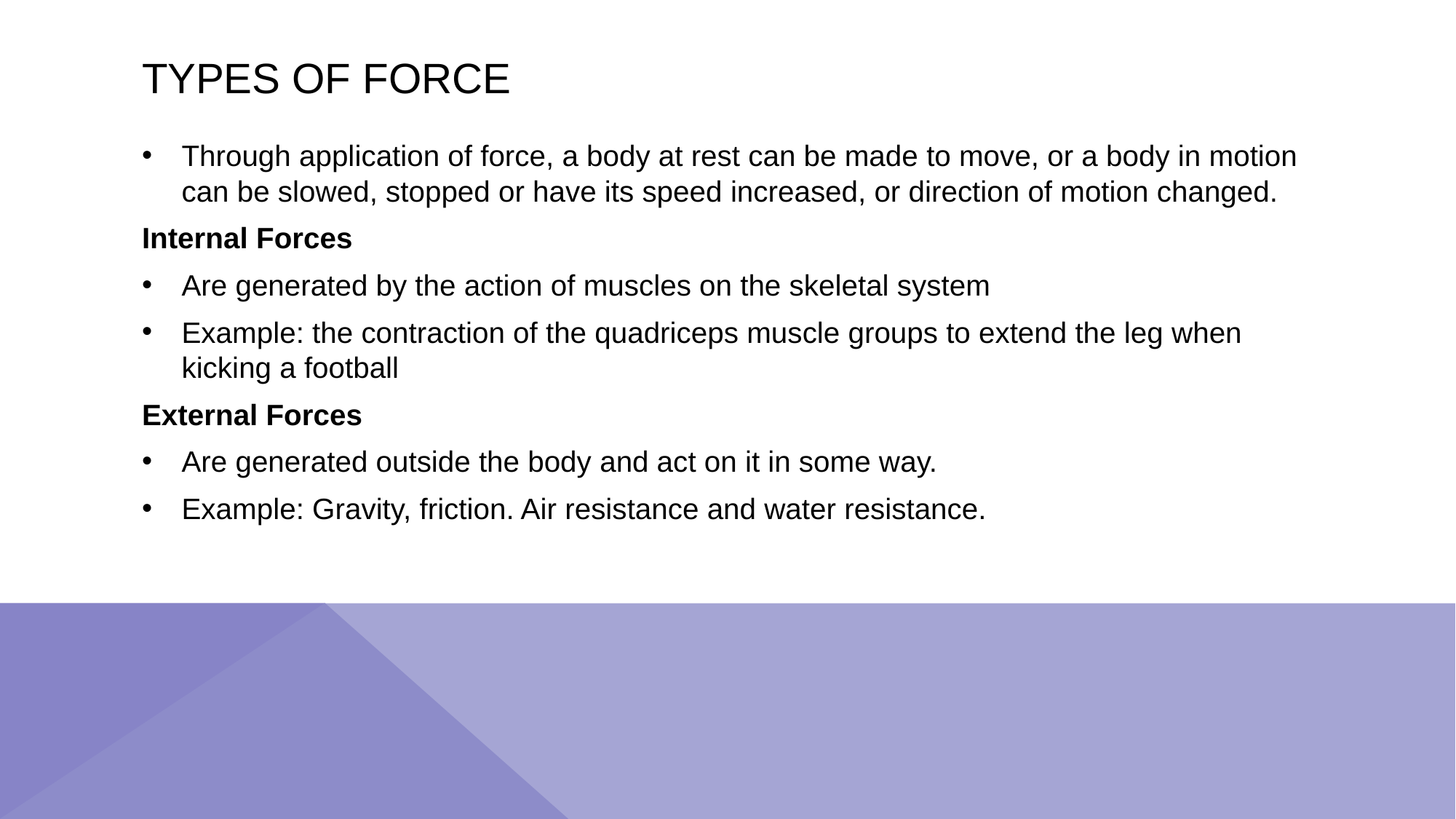

# Types of force
Through application of force, a body at rest can be made to move, or a body in motion can be slowed, stopped or have its speed increased, or direction of motion changed.
Internal Forces
Are generated by the action of muscles on the skeletal system
Example: the contraction of the quadriceps muscle groups to extend the leg when kicking a football
External Forces
Are generated outside the body and act on it in some way.
Example: Gravity, friction. Air resistance and water resistance.